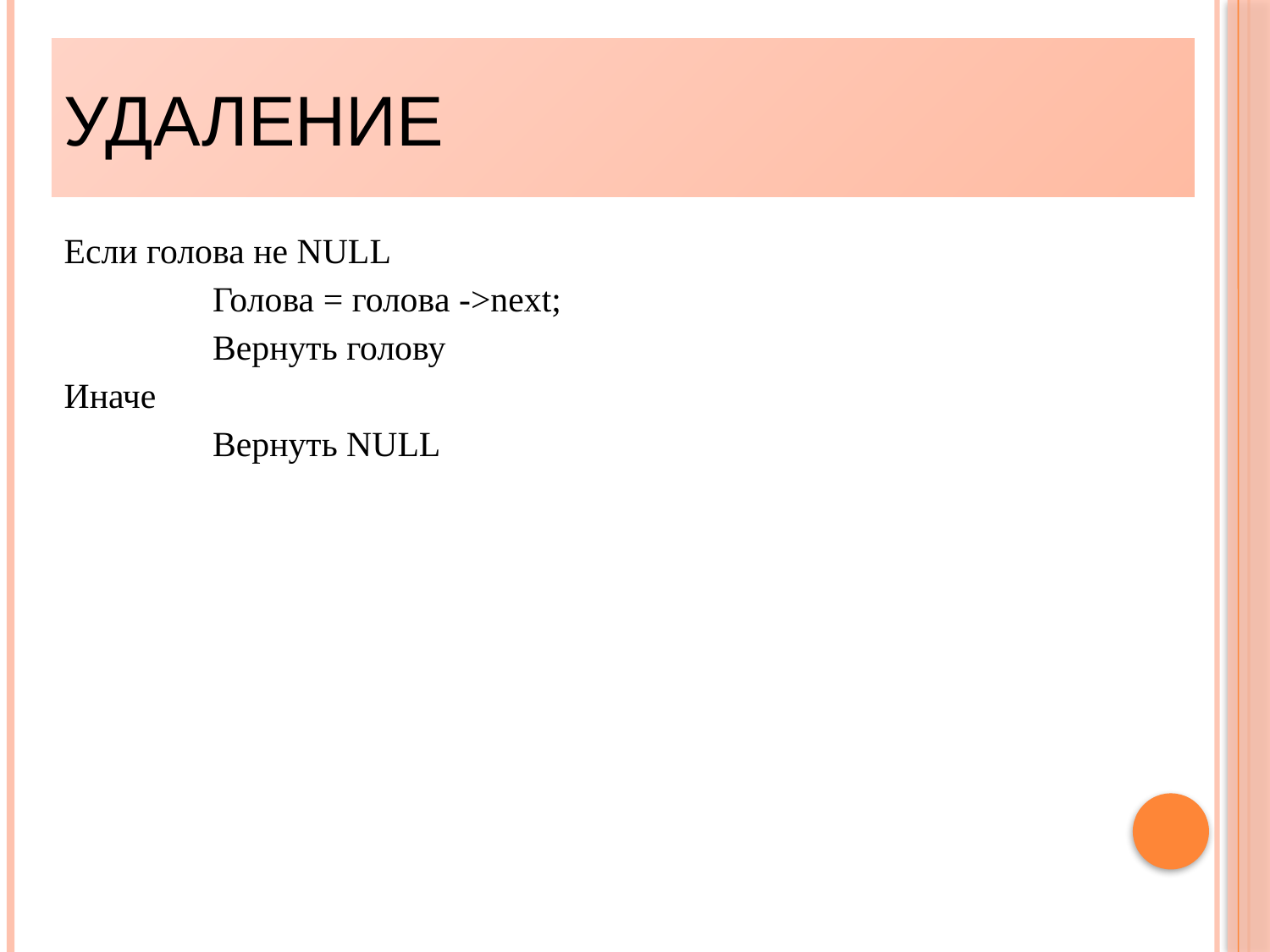

Удаление
Если голова не NULL
		Голова = голова ->next;
		Вернуть голову
Иначе
		Вернуть NULL